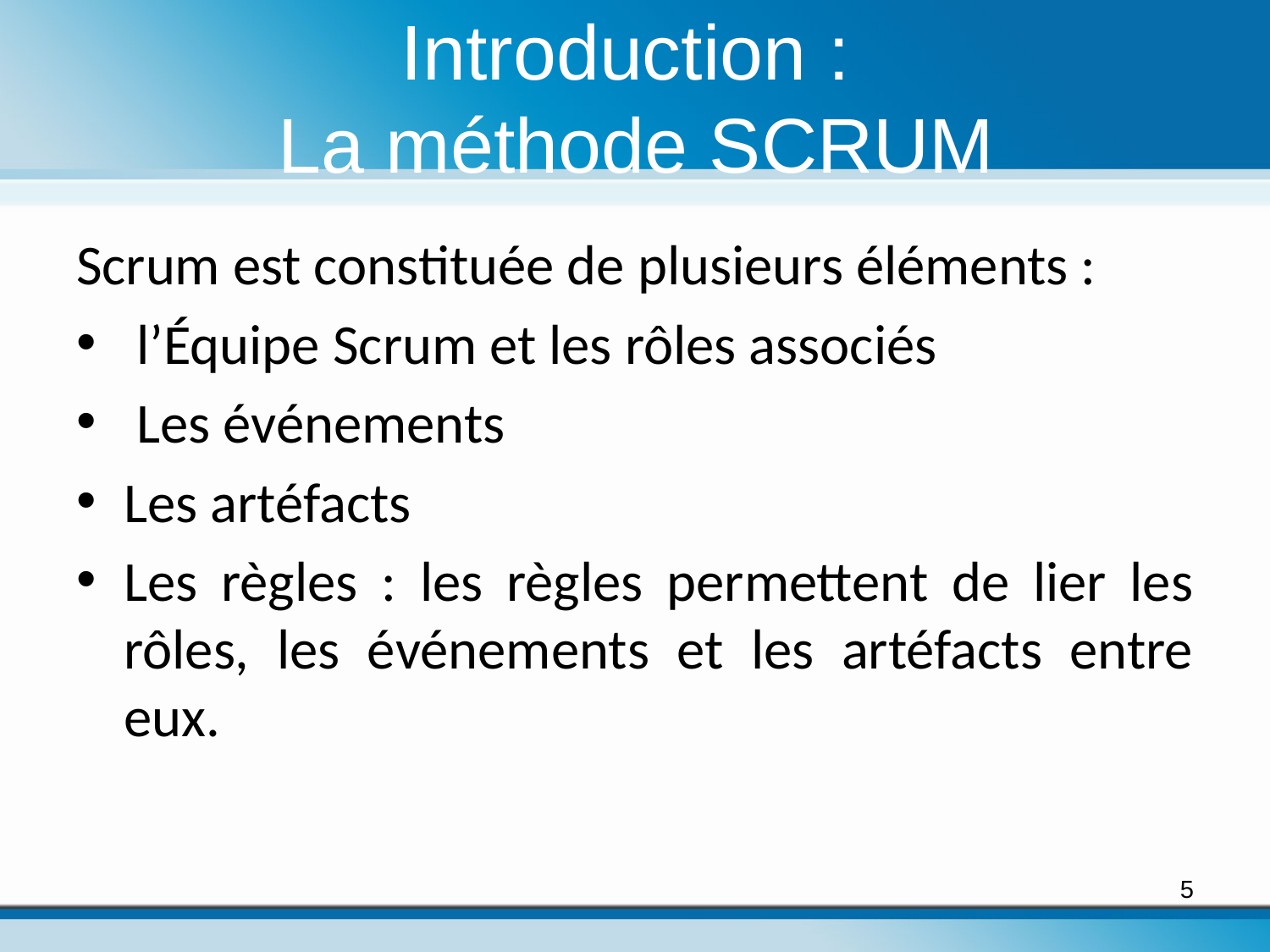

# Introduction : La méthode SCRUM
Scrum est constituée de plusieurs éléments :
 l’Équipe Scrum et les rôles associés
 Les événements
Les artéfacts
Les règles : les règles permettent de lier les rôles, les événements et les artéfacts entre eux.
5